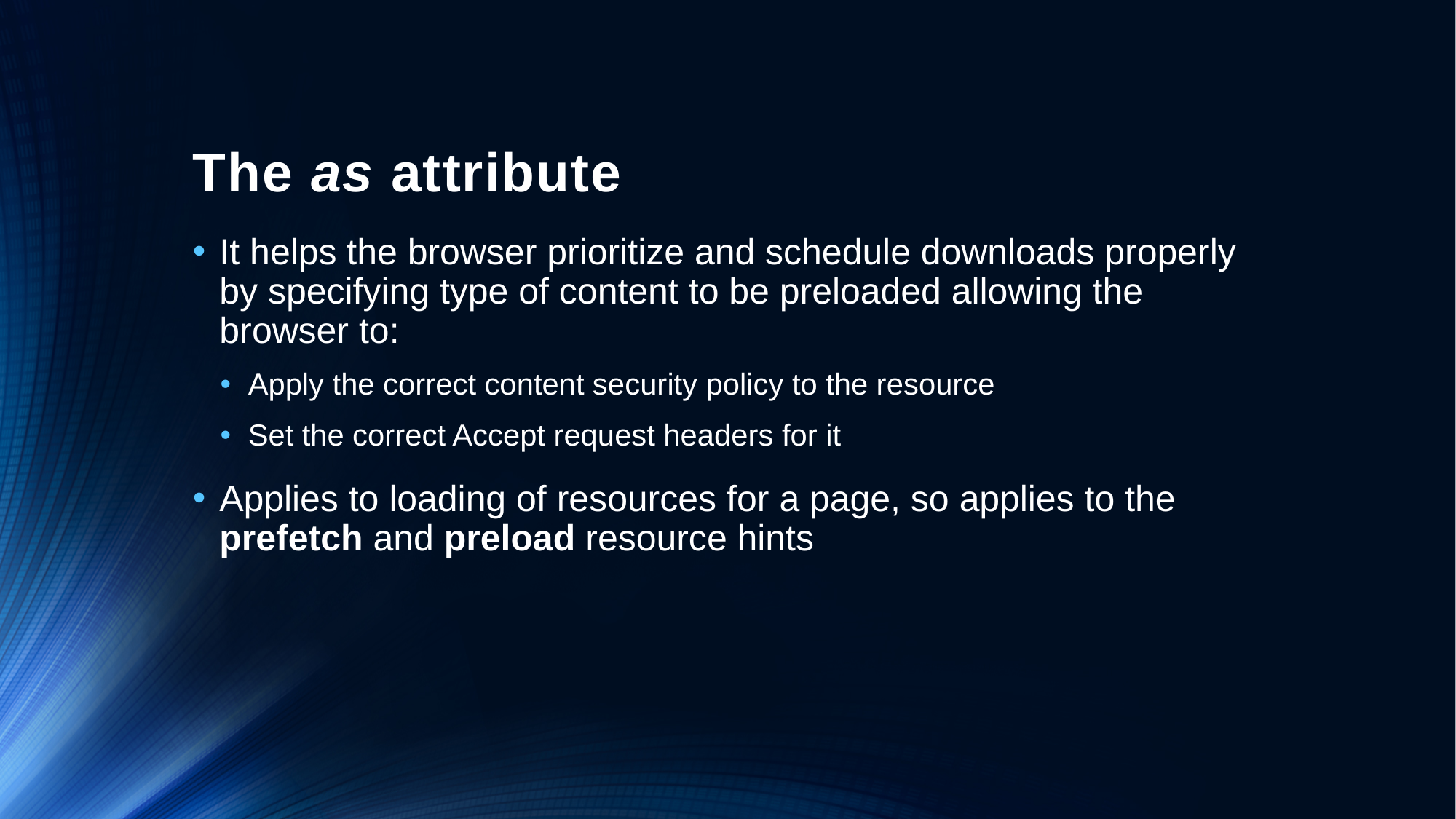

# The as attribute
It helps the browser prioritize and schedule downloads properly by specifying type of content to be preloaded allowing the browser to:
Apply the correct content security policy to the resource
Set the correct Accept request headers for it
Applies to loading of resources for a page, so applies to the prefetch and preload resource hints